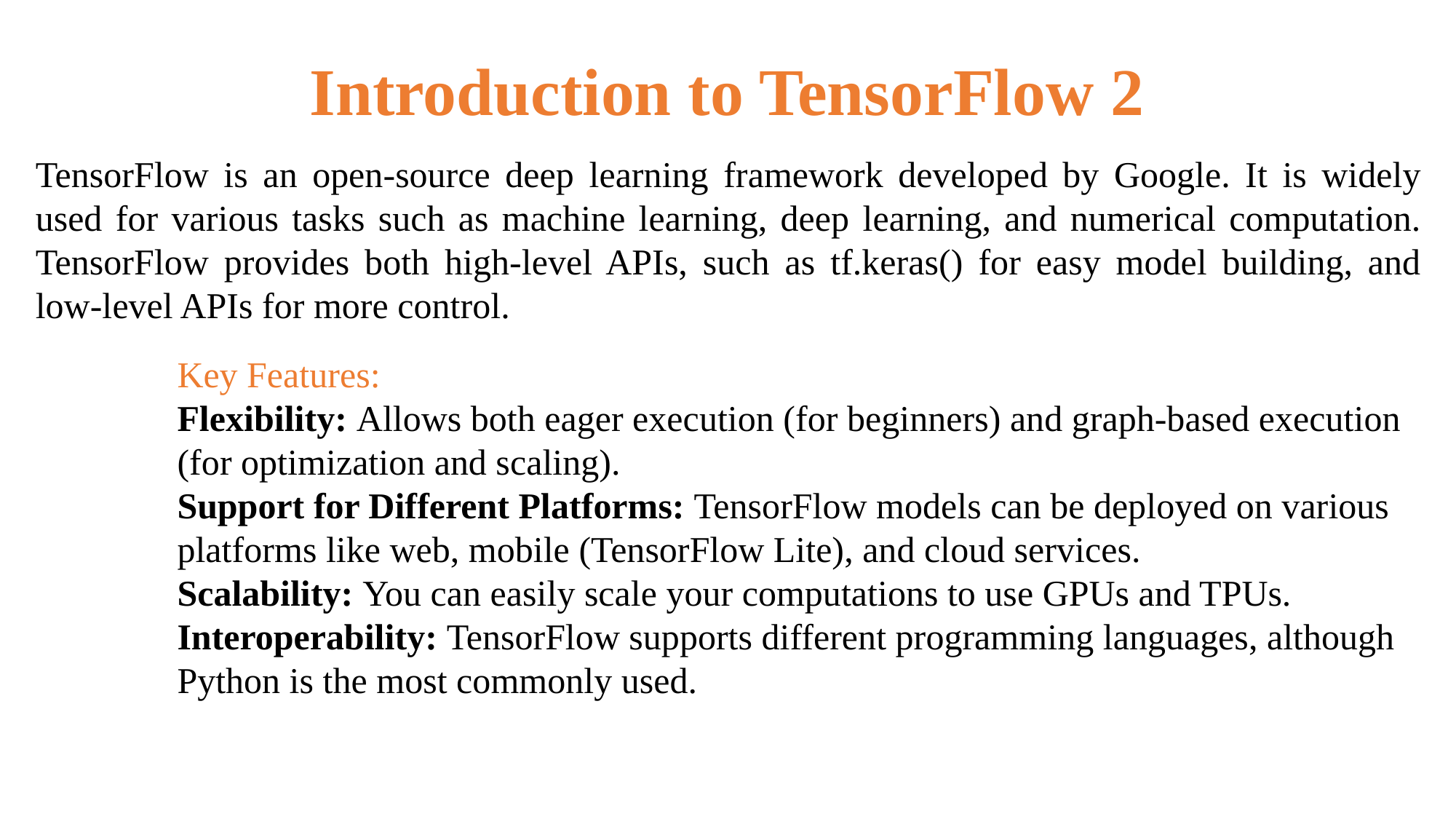

# Introduction to TensorFlow 2
TensorFlow is an open-source deep learning framework developed by Google. It is widely used for various tasks such as machine learning, deep learning, and numerical computation. TensorFlow provides both high-level APIs, such as tf.keras() for easy model building, and low-level APIs for more control.
Key Features:
Flexibility: Allows both eager execution (for beginners) and graph-based execution (for optimization and scaling).
Support for Different Platforms: TensorFlow models can be deployed on various platforms like web, mobile (TensorFlow Lite), and cloud services.
Scalability: You can easily scale your computations to use GPUs and TPUs.
Interoperability: TensorFlow supports different programming languages, although Python is the most commonly used.